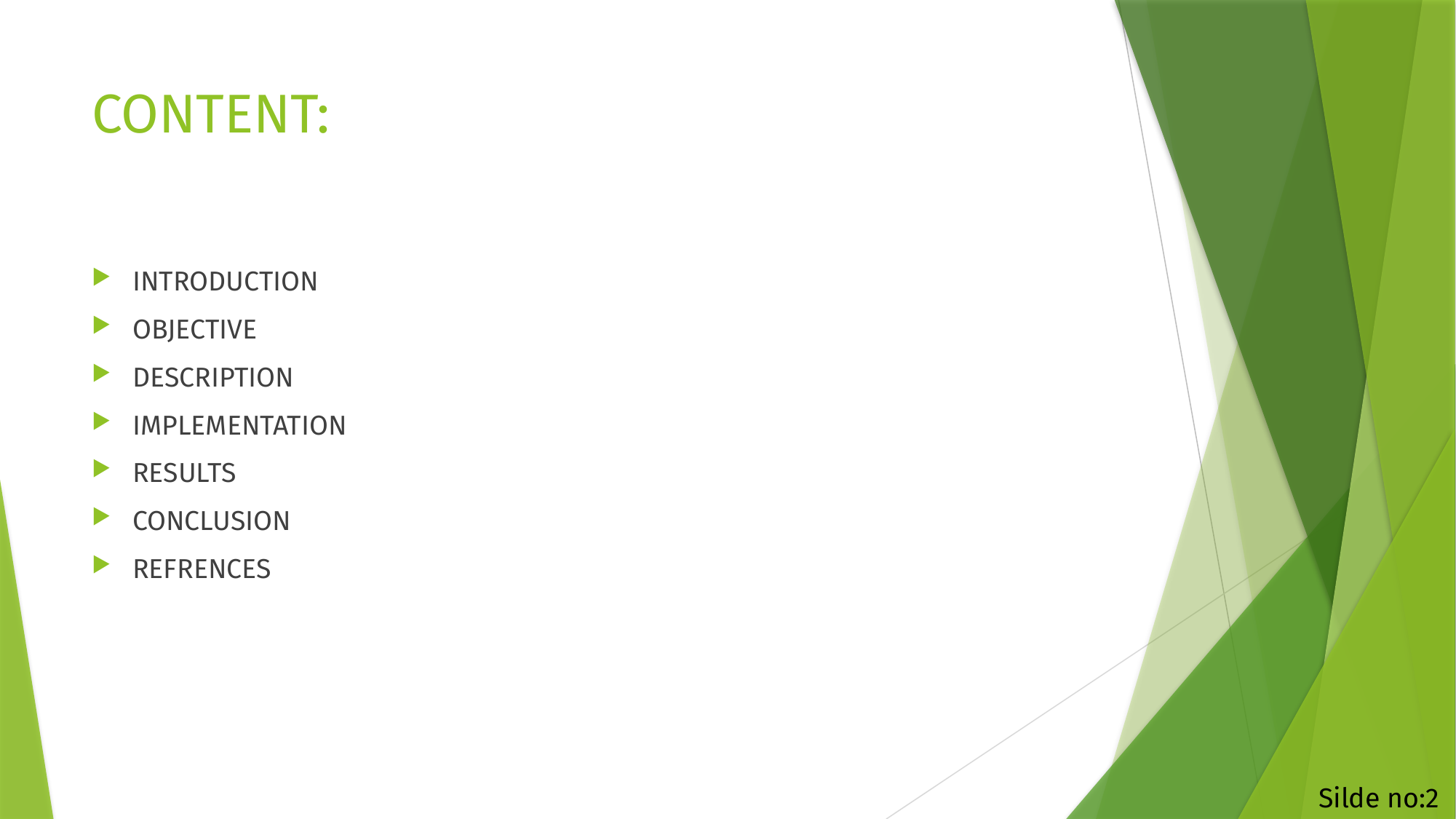

# CONTENT:
INTRODUCTION
OBJECTIVE
DESCRIPTION
IMPLEMENTATION
RESULTS
CONCLUSION
REFRENCES
Silde no:2